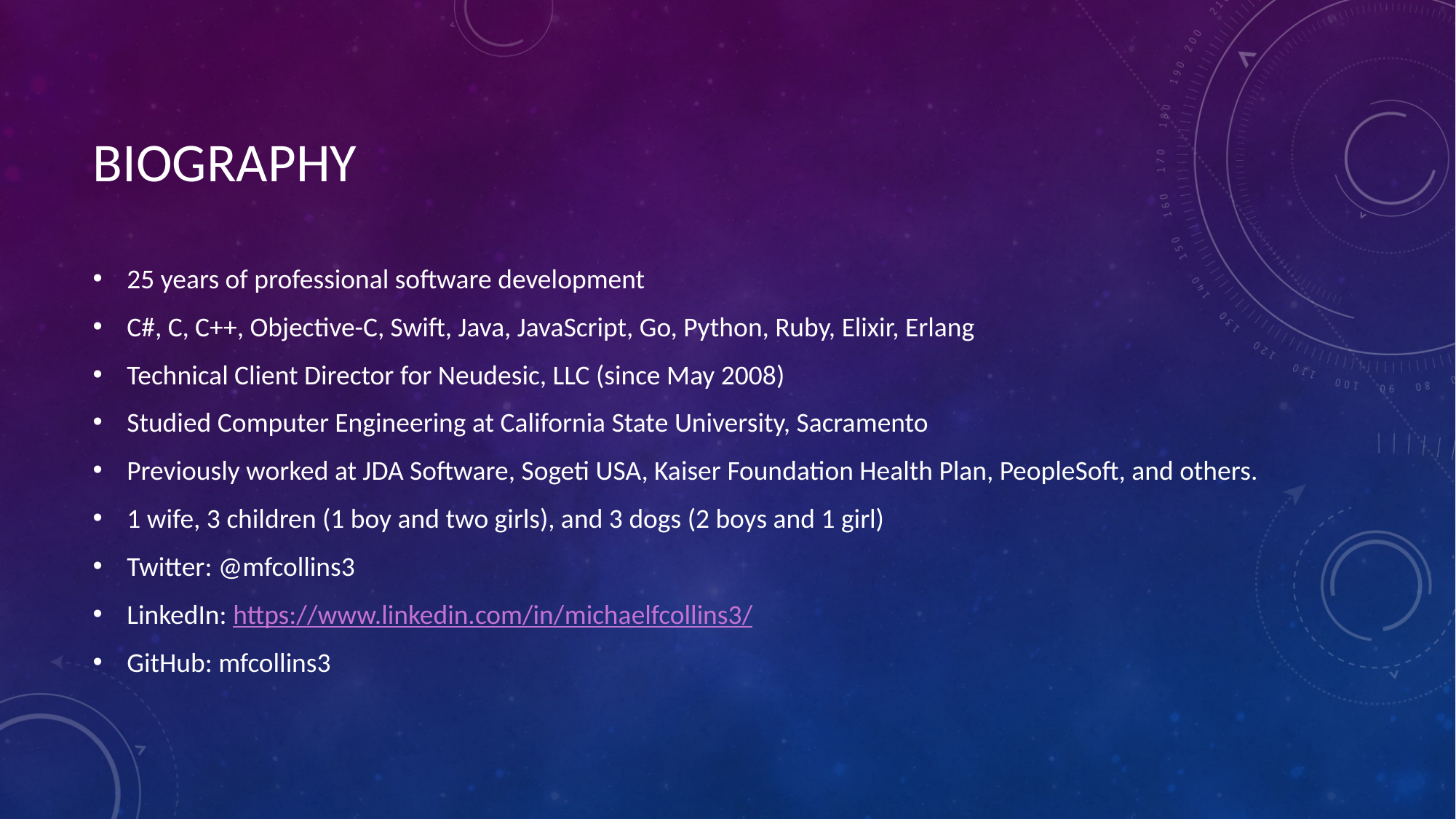

# Biography
25 years of professional software development
C#, C, C++, Objective-C, Swift, Java, JavaScript, Go, Python, Ruby, Elixir, Erlang
Technical Client Director for Neudesic, LLC (since May 2008)
Studied Computer Engineering at California State University, Sacramento
Previously worked at JDA Software, Sogeti USA, Kaiser Foundation Health Plan, PeopleSoft, and others.
1 wife, 3 children (1 boy and two girls), and 3 dogs (2 boys and 1 girl)
Twitter: @mfcollins3
LinkedIn: https://www.linkedin.com/in/michaelfcollins3/
GitHub: mfcollins3